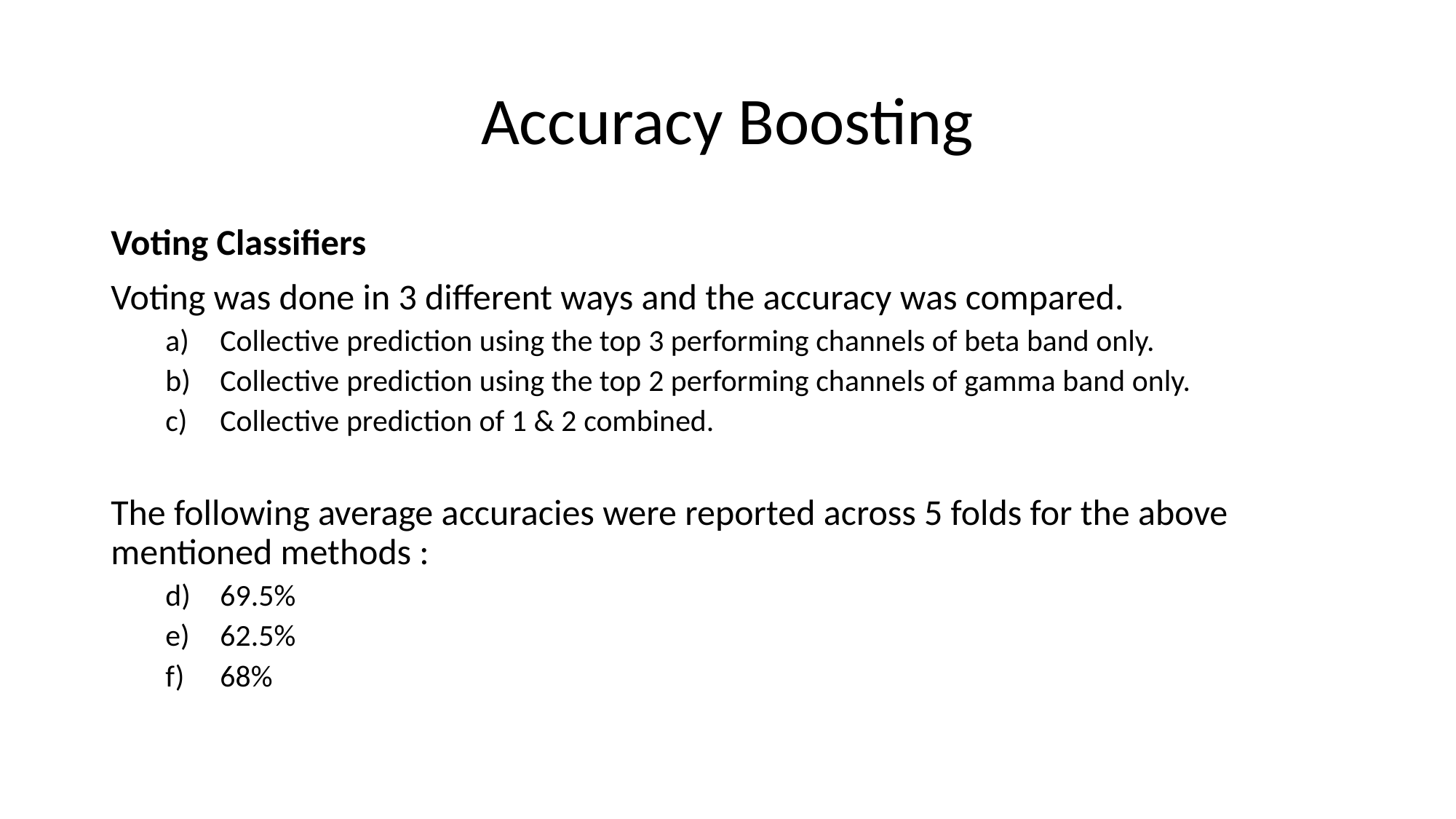

# Accuracy Boosting
Voting Classifiers
Voting was done in 3 different ways and the accuracy was compared.
Collective prediction using the top 3 performing channels of beta band only.
Collective prediction using the top 2 performing channels of gamma band only.
Collective prediction of 1 & 2 combined.

The following average accuracies were reported across 5 folds for the above mentioned methods :
69.5%
62.5%
68%